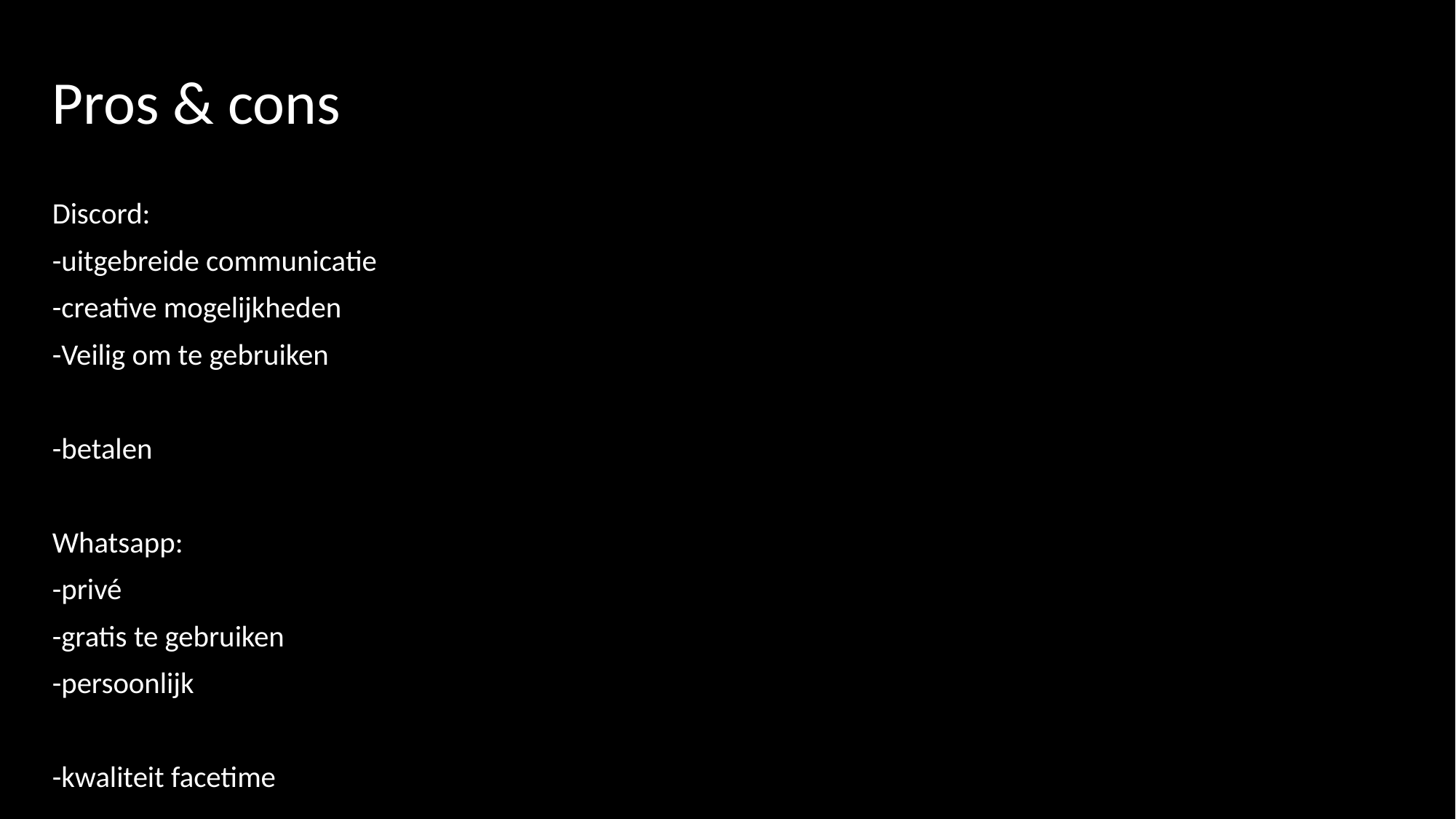

# Pros & cons
Discord:
-uitgebreide communicatie
-creative mogelijkheden
-Veilig om te gebruiken

-betalen

Whatsapp:
-privé
-gratis te gebruiken
-persoonlijk

-kwaliteit facetime